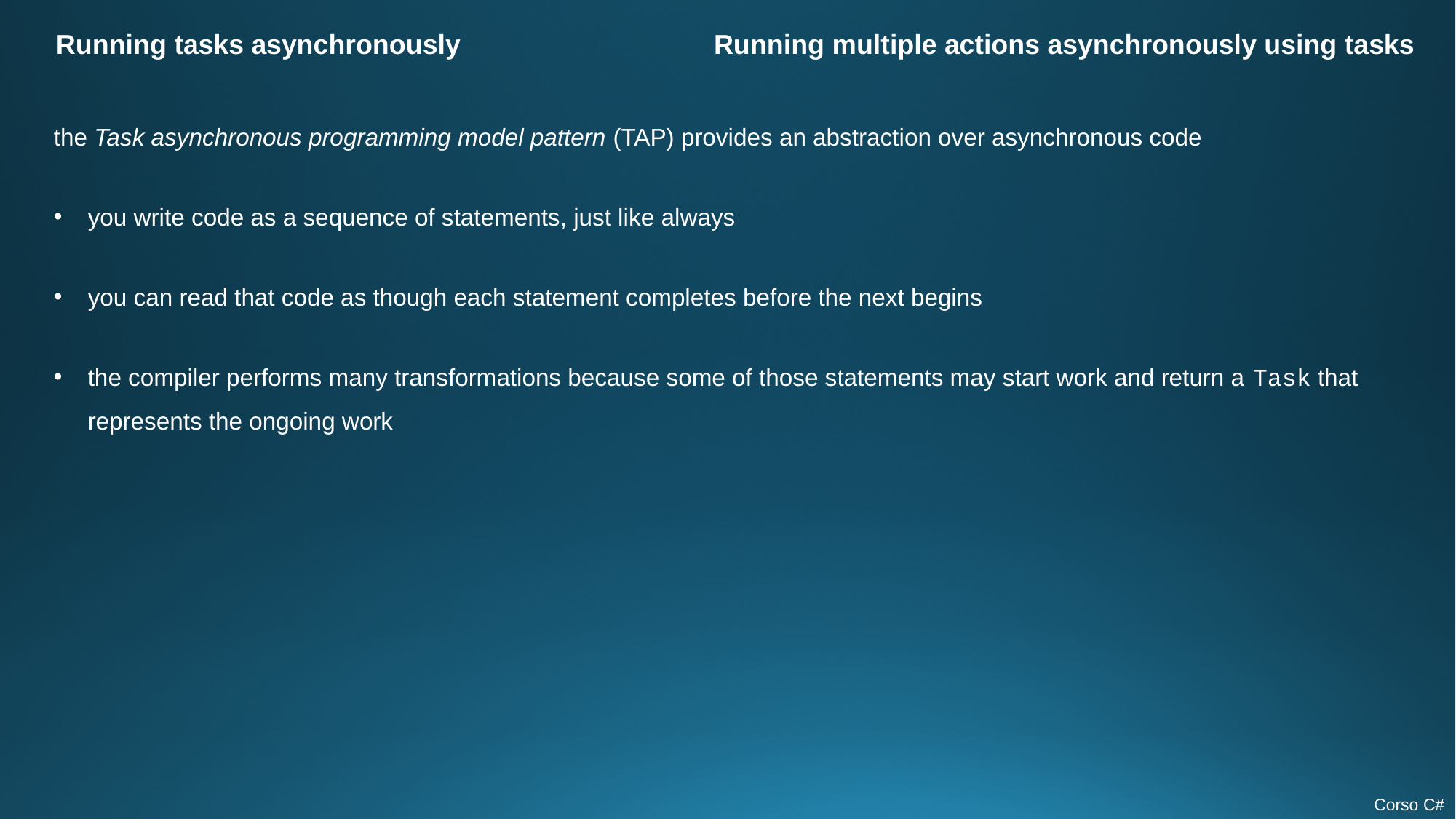

Running tasks asynchronously
Running multiple actions asynchronously using tasks
the Task asynchronous programming model pattern (TAP) provides an abstraction over asynchronous code
you write code as a sequence of statements, just like always
you can read that code as though each statement completes before the next begins
the compiler performs many transformations because some of those statements may start work and return a Task that represents the ongoing work
Corso C#